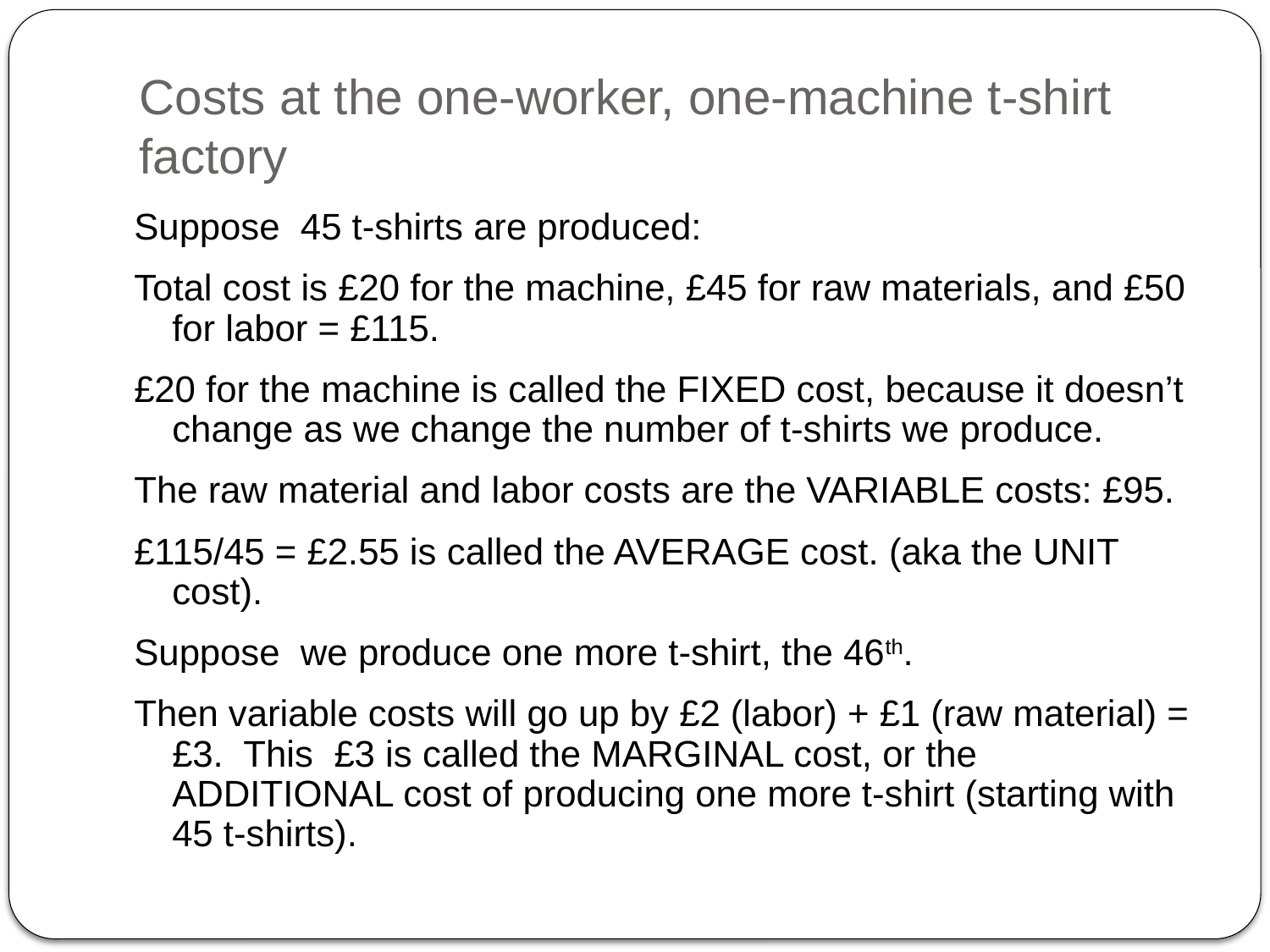

# Costs at the one-worker, one-machine t-shirt factory
Suppose  45 t-shirts are produced:
Total cost is £20 for the machine, £45 for raw materials, and £50 for labor = £115.
£20 for the machine is called the FIXED cost, because it doesn’t change as we change the number of t-shirts we produce.
The raw material and labor costs are the VARIABLE costs: £95.
£115/45 = £2.55 is called the AVERAGE cost. (aka the UNIT cost).
Suppose  we produce one more t-shirt, the 46th.
Then variable costs will go up by £2 (labor) + £1 (raw material) = £3.  This  £3 is called the MARGINAL cost, or the ADDITIONAL cost of producing one more t-shirt (starting with 45 t-shirts).